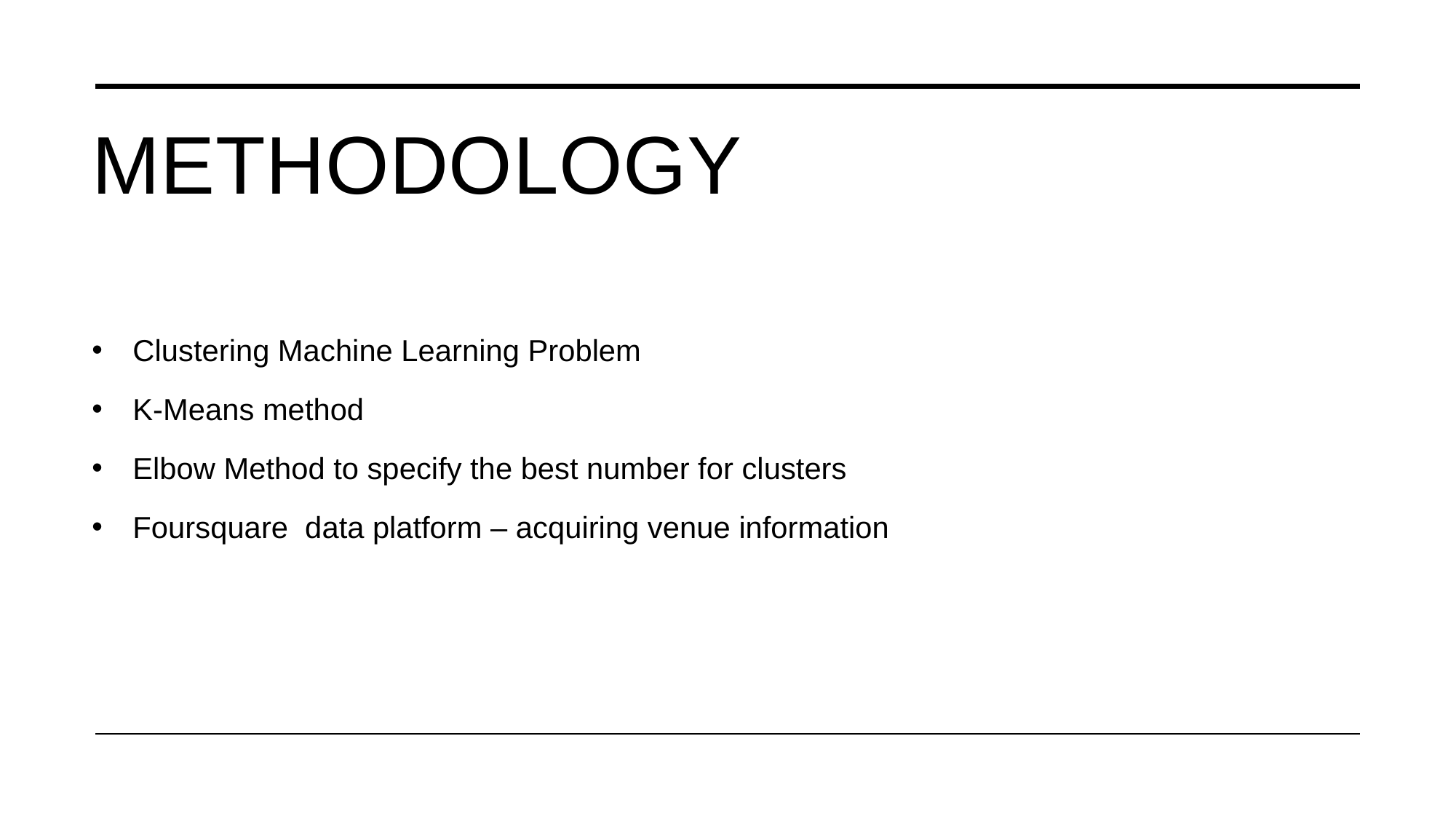

# METHODOLOGY
Clustering Machine Learning Problem
K-Means method
Elbow Method to specify the best number for clusters
Foursquare  data platform – acquiring venue information